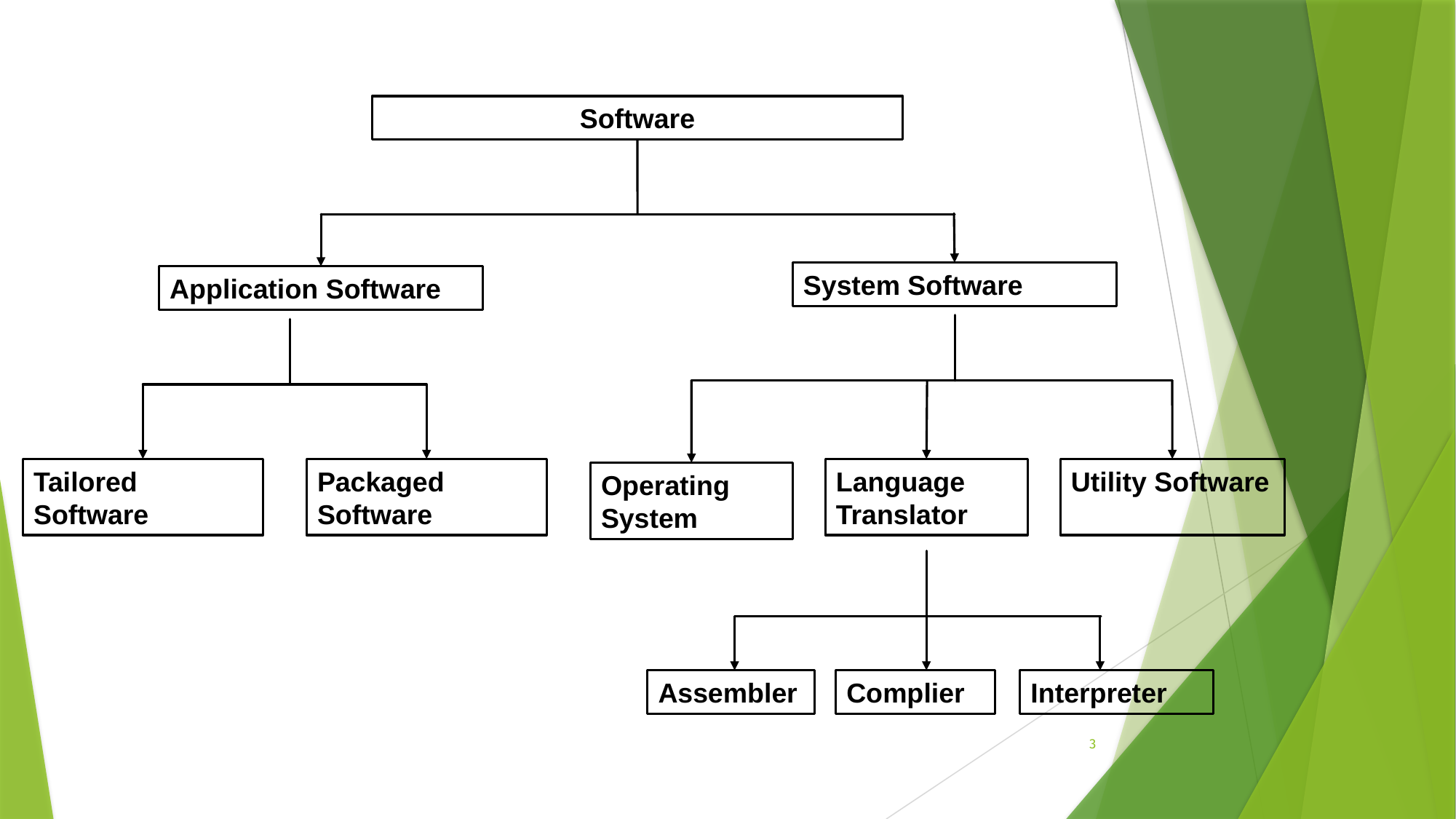

Software
System Software
Application Software
Packaged Software
Utility Software
.
Language Translator
Tailored Software
Operating System
Assembler
Complier
Interpreter
3